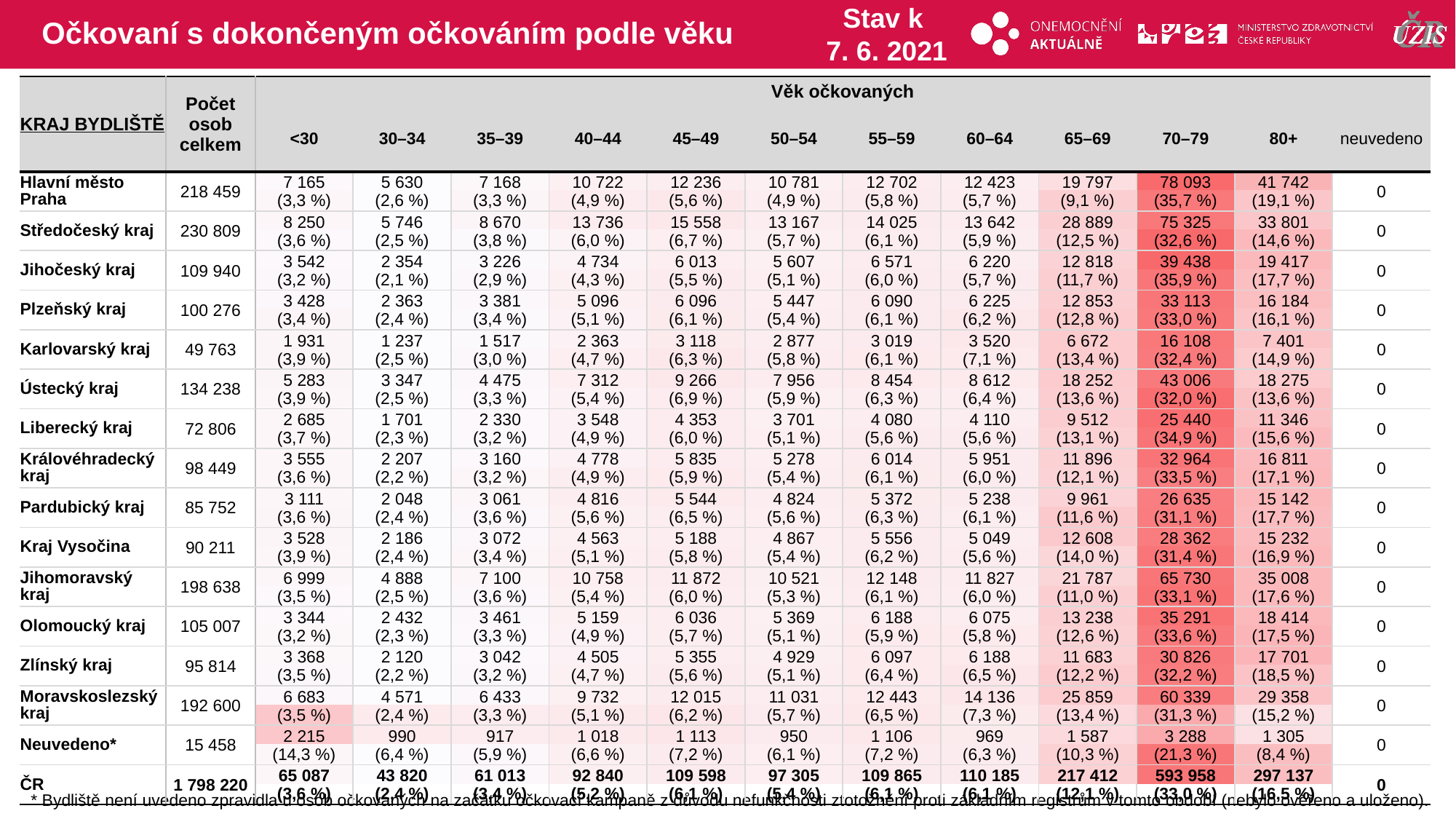

# Očkovaní s dokončeným očkováním podle věku
Stav k
7. 6. 2021
| KRAJ BYDLIŠTĚ | Počet osob celkem | Věk očkovaných |  |  |  |  |  |  |  |  |  |  |  |
| --- | --- | --- | --- | --- | --- | --- | --- | --- | --- | --- | --- | --- | --- |
|  |  | <30 | 30–34 | 35–39 | 40–44 | 45–49 | 50–54 | 55–59 | 60–64 | 65–69 | 70–79 | 80+ | neuvedeno |
| Hlavní město Praha | 218 459 | 7 165 (3,3 %) | 5 630 (2,6 %) | 7 168 (3,3 %) | 10 722 (4,9 %) | 12 236 (5,6 %) | 10 781 (4,9 %) | 12 702 (5,8 %) | 12 423 (5,7 %) | 19 797 (9,1 %) | 78 093 (35,7 %) | 41 742 (19,1 %) | 0 |
| Středočeský kraj | 230 809 | 8 250 (3,6 %) | 5 746 (2,5 %) | 8 670 (3,8 %) | 13 736 (6,0 %) | 15 558 (6,7 %) | 13 167 (5,7 %) | 14 025 (6,1 %) | 13 642 (5,9 %) | 28 889 (12,5 %) | 75 325 (32,6 %) | 33 801 (14,6 %) | 0 |
| Jihočeský kraj | 109 940 | 3 542 (3,2 %) | 2 354 (2,1 %) | 3 226 (2,9 %) | 4 734 (4,3 %) | 6 013 (5,5 %) | 5 607 (5,1 %) | 6 571 (6,0 %) | 6 220 (5,7 %) | 12 818 (11,7 %) | 39 438 (35,9 %) | 19 417 (17,7 %) | 0 |
| Plzeňský kraj | 100 276 | 3 428 (3,4 %) | 2 363 (2,4 %) | 3 381 (3,4 %) | 5 096 (5,1 %) | 6 096 (6,1 %) | 5 447 (5,4 %) | 6 090 (6,1 %) | 6 225 (6,2 %) | 12 853 (12,8 %) | 33 113 (33,0 %) | 16 184 (16,1 %) | 0 |
| Karlovarský kraj | 49 763 | 1 931 (3,9 %) | 1 237 (2,5 %) | 1 517 (3,0 %) | 2 363 (4,7 %) | 3 118 (6,3 %) | 2 877 (5,8 %) | 3 019 (6,1 %) | 3 520 (7,1 %) | 6 672 (13,4 %) | 16 108 (32,4 %) | 7 401 (14,9 %) | 0 |
| Ústecký kraj | 134 238 | 5 283 (3,9 %) | 3 347 (2,5 %) | 4 475 (3,3 %) | 7 312 (5,4 %) | 9 266 (6,9 %) | 7 956 (5,9 %) | 8 454 (6,3 %) | 8 612 (6,4 %) | 18 252 (13,6 %) | 43 006 (32,0 %) | 18 275 (13,6 %) | 0 |
| Liberecký kraj | 72 806 | 2 685 (3,7 %) | 1 701 (2,3 %) | 2 330 (3,2 %) | 3 548 (4,9 %) | 4 353 (6,0 %) | 3 701 (5,1 %) | 4 080 (5,6 %) | 4 110 (5,6 %) | 9 512 (13,1 %) | 25 440 (34,9 %) | 11 346 (15,6 %) | 0 |
| Královéhradecký kraj | 98 449 | 3 555 (3,6 %) | 2 207 (2,2 %) | 3 160 (3,2 %) | 4 778 (4,9 %) | 5 835 (5,9 %) | 5 278 (5,4 %) | 6 014 (6,1 %) | 5 951 (6,0 %) | 11 896 (12,1 %) | 32 964 (33,5 %) | 16 811 (17,1 %) | 0 |
| Pardubický kraj | 85 752 | 3 111 (3,6 %) | 2 048 (2,4 %) | 3 061 (3,6 %) | 4 816 (5,6 %) | 5 544 (6,5 %) | 4 824 (5,6 %) | 5 372 (6,3 %) | 5 238 (6,1 %) | 9 961 (11,6 %) | 26 635 (31,1 %) | 15 142 (17,7 %) | 0 |
| Kraj Vysočina | 90 211 | 3 528 (3,9 %) | 2 186 (2,4 %) | 3 072 (3,4 %) | 4 563 (5,1 %) | 5 188 (5,8 %) | 4 867 (5,4 %) | 5 556 (6,2 %) | 5 049 (5,6 %) | 12 608 (14,0 %) | 28 362 (31,4 %) | 15 232 (16,9 %) | 0 |
| Jihomoravský kraj | 198 638 | 6 999 (3,5 %) | 4 888 (2,5 %) | 7 100 (3,6 %) | 10 758 (5,4 %) | 11 872 (6,0 %) | 10 521 (5,3 %) | 12 148 (6,1 %) | 11 827 (6,0 %) | 21 787 (11,0 %) | 65 730 (33,1 %) | 35 008 (17,6 %) | 0 |
| Olomoucký kraj | 105 007 | 3 344 (3,2 %) | 2 432 (2,3 %) | 3 461 (3,3 %) | 5 159 (4,9 %) | 6 036 (5,7 %) | 5 369 (5,1 %) | 6 188 (5,9 %) | 6 075 (5,8 %) | 13 238 (12,6 %) | 35 291 (33,6 %) | 18 414 (17,5 %) | 0 |
| Zlínský kraj | 95 814 | 3 368 (3,5 %) | 2 120 (2,2 %) | 3 042 (3,2 %) | 4 505 (4,7 %) | 5 355 (5,6 %) | 4 929 (5,1 %) | 6 097 (6,4 %) | 6 188 (6,5 %) | 11 683 (12,2 %) | 30 826 (32,2 %) | 17 701 (18,5 %) | 0 |
| Moravskoslezský kraj | 192 600 | 6 683 (3,5 %) | 4 571 (2,4 %) | 6 433 (3,3 %) | 9 732 (5,1 %) | 12 015 (6,2 %) | 11 031 (5,7 %) | 12 443 (6,5 %) | 14 136 (7,3 %) | 25 859 (13,4 %) | 60 339 (31,3 %) | 29 358 (15,2 %) | 0 |
| Neuvedeno\* | 15 458 | 2 215 (14,3 %) | 990 (6,4 %) | 917 (5,9 %) | 1 018 (6,6 %) | 1 113 (7,2 %) | 950 (6,1 %) | 1 106 (7,2 %) | 969 (6,3 %) | 1 587 (10,3 %) | 3 288 (21,3 %) | 1 305 (8,4 %) | 0 |
| ČR | 1 798 220 | 65 087 (3,6 %) | 43 820 (2,4 %) | 61 013 (3,4 %) | 92 840 (5,2 %) | 109 598 (6,1 %) | 97 305 (5,4 %) | 109 865 (6,1 %) | 110 185 (6,1 %) | 217 412 (12,1 %) | 593 958 (33,0 %) | 297 137 (16,5 %) | 0 |
|  |  |  |  |  |  |  |  |  |  |  |  |
| --- | --- | --- | --- | --- | --- | --- | --- | --- | --- | --- | --- |
|  |  |  |  |  |  |  |  |  |  |  |  |
|  |  |  |  |  |  |  |  |  |  |  |  |
|  |  |  |  |  |  |  |  |  |  |  |  |
|  |  |  |  |  |  |  |  |  |  |  |  |
|  |  |  |  |  |  |  |  |  |  |  |  |
|  |  |  |  |  |  |  |  |  |  |  |  |
|  |  |  |  |  |  |  |  |  |  |  |  |
|  |  |  |  |  |  |  |  |  |  |  |  |
|  |  |  |  |  |  |  |  |  |  |  |  |
|  |  |  |  |  |  |  |  |  |  |  |  |
|  |  |  |  |  |  |  |  |  |  |  |  |
|  |  |  |  |  |  |  |  |  |  |  |  |
|  |  |  |  |  |  |  |  |  |  |  |  |
|  |  |  |  |  |  |  |  |  |  |  |  |
|  |  |  |  |  |  |  |  |  |  |  |  |
* Bydliště není uvedeno zpravidla u osob očkovaných na začátku očkovací kampaně z důvodu nefunkčnosti ztotožnění proti základním registrům v tomto období (nebylo ověřeno a uloženo).